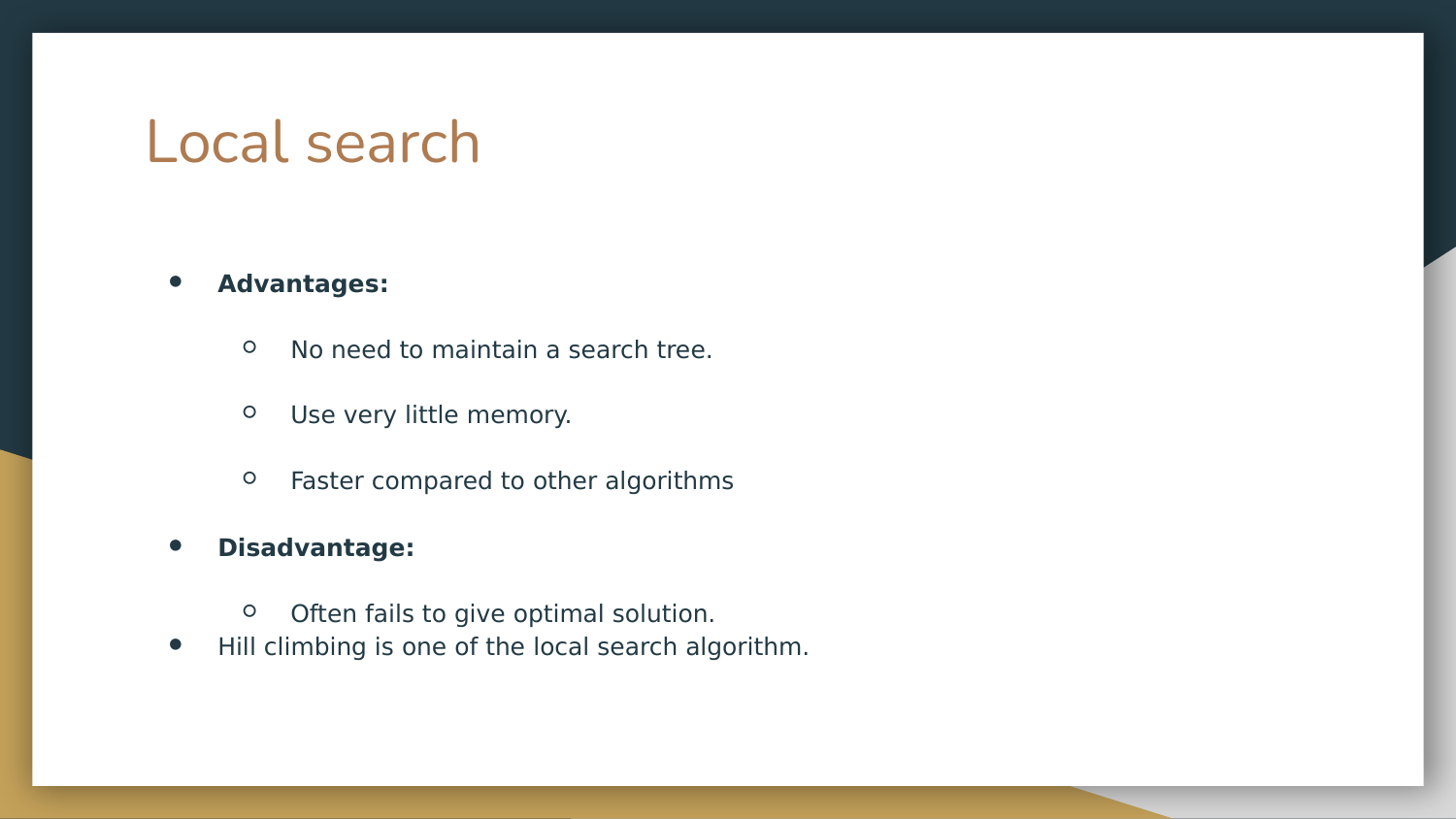

# Local search
Advantages:
No need to maintain a search tree.
Use very little memory.
Faster compared to other algorithms

Disadvantage:
Often fails to give optimal solution.
Hill climbing is one of the local search algorithm.